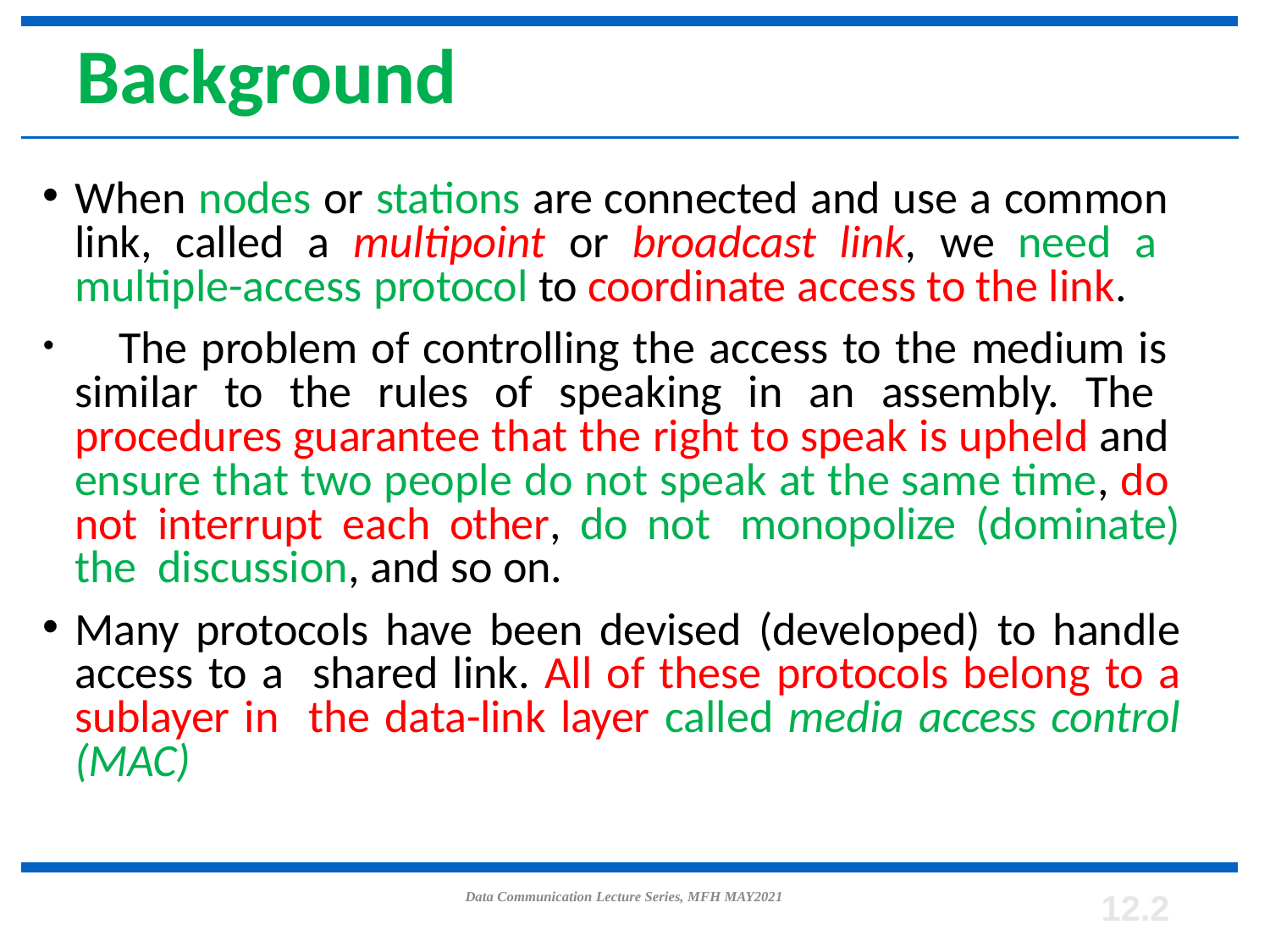

# Background

When nodes or stations are connected and use a common  link, called a multipoint or broadcast link, we need a  multiple-access protocol to coordinate access to the link.
	The problem of controlling the access to the medium is  similar to the rules of speaking in an assembly. The  procedures guarantee that the right to speak is upheld and  ensure that two people do not speak at the same time, do  not interrupt each other, do not monopolize (dominate) the  discussion, and so on.
Many protocols have been devised (developed) to handle access to a  shared link. All of these protocols belong to a sublayer in  the data-link layer called media access control (MAC)

Data Communication Lecture Series, MFH MAY2021
12.2